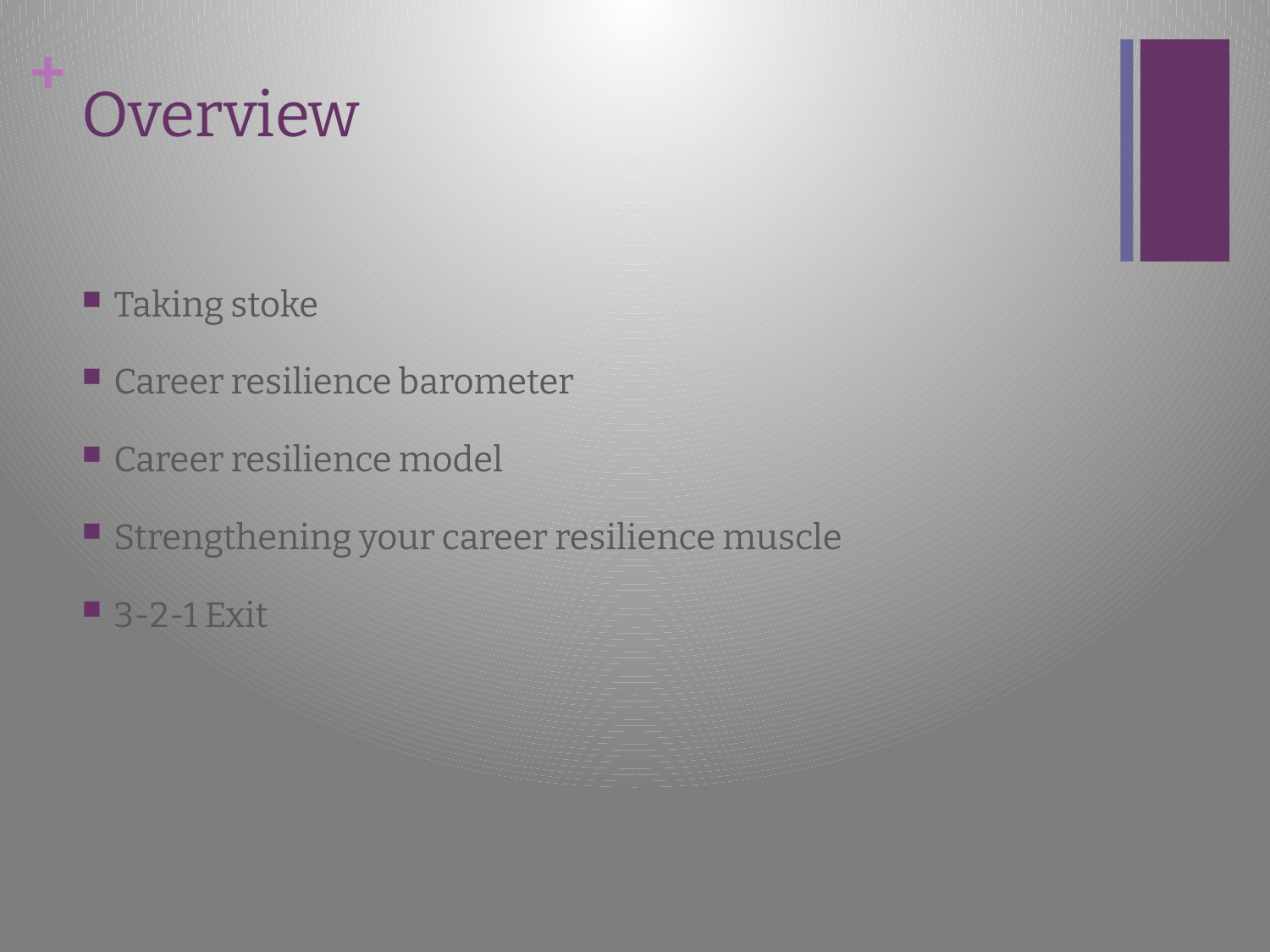

# Overview
Taking stoke
Career resilience barometer
Career resilience model
Strengthening your career resilience muscle
3-2-1 Exit